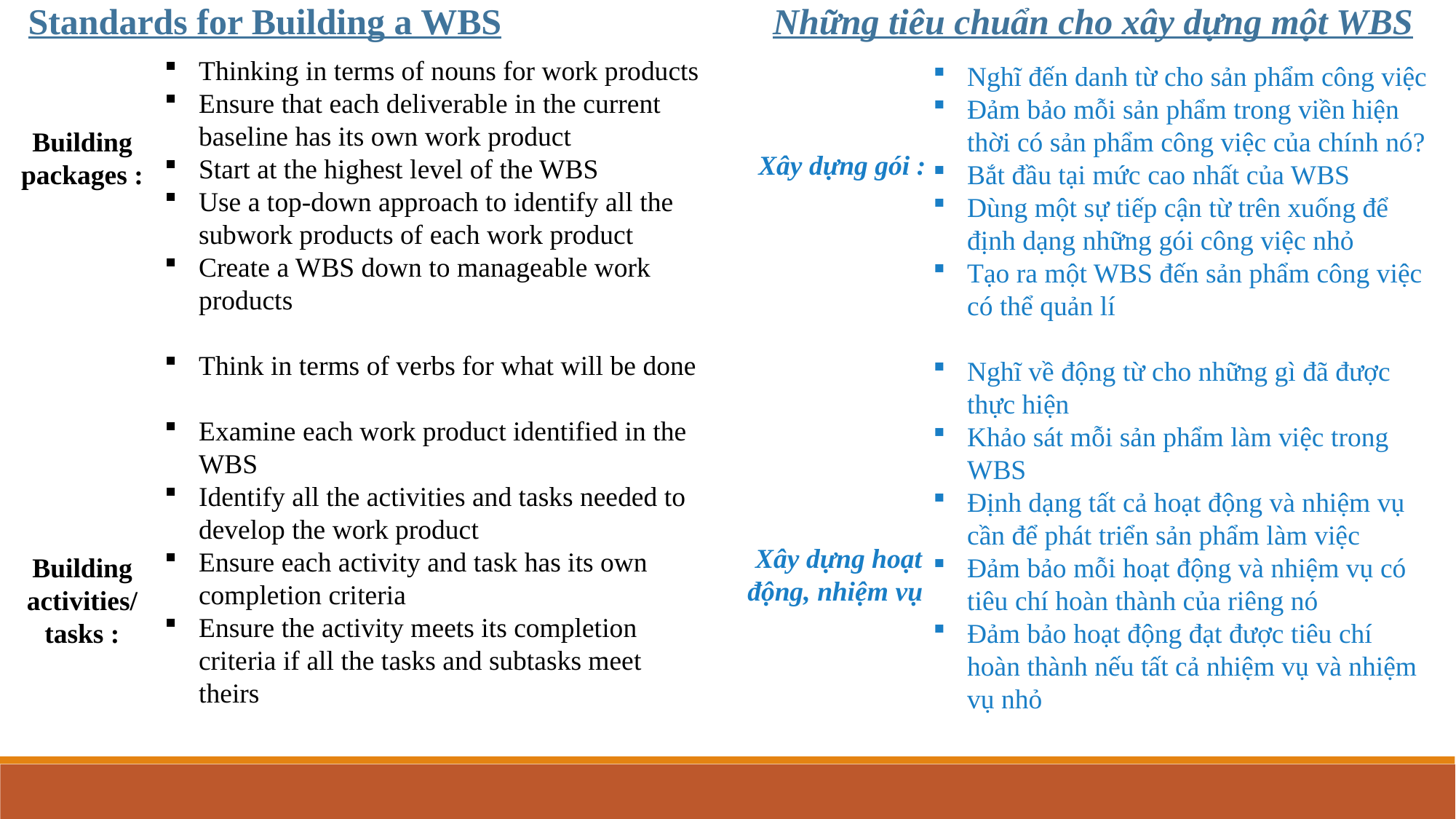

Standards for Building a WBS
Những tiêu chuẩn cho xây dựng một WBS
Thinking in terms of nouns for work products
Ensure that each deliverable in the current baseline has its own work product
Start at the highest level of the WBS
Use a top-down approach to identify all the subwork products of each work product
Create a WBS down to manageable work products

Think in terms of verbs for what will be done

Examine each work product identified in the WBS
Identify all the activities and tasks needed to develop the work product
Ensure each activity and task has its own completion criteria
Ensure the activity meets its completion criteria if all the tasks and subtasks meet theirs

Building packages :

Building activities/ tasks :
Nghĩ đến danh từ cho sản phẩm công việc
Đảm bảo mỗi sản phẩm trong viền hiện thời có sản phẩm công việc của chính nó?
Bắt đầu tại mức cao nhất của WBS
Dùng một sự tiếp cận từ trên xuống để định dạng những gói công việc nhỏ
Tạo ra một WBS đến sản phẩm công việc có thể quản lí

Nghĩ về động từ cho những gì đã được thực hiện
Khảo sát mỗi sản phẩm làm việc trong WBS
Định dạng tất cả hoạt động và nhiệm vụ cần để phát triển sản phẩm làm việc
Đảm bảo mỗi hoạt động và nhiệm vụ có tiêu chí hoàn thành của riêng nó
Đảm bảo hoạt động đạt được tiêu chí hoàn thành nếu tất cả nhiệm vụ và nhiệm vụ nhỏ
 Xây dựng gói :

Xây dựng hoạt động, nhiệm vụ
Planning Processes
Closing Processes
Executing Processes